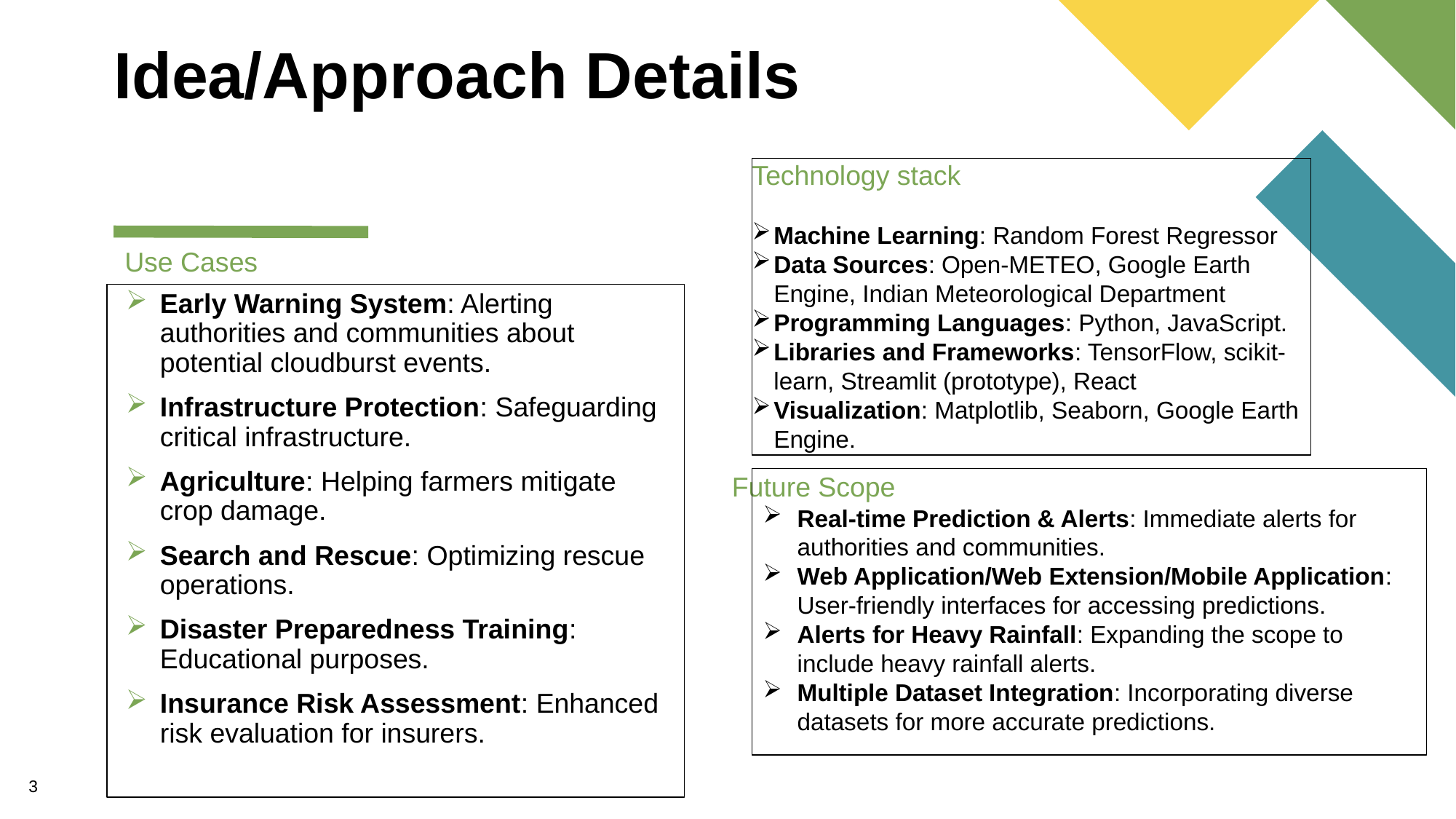

# Idea/Approach Details
Technology stack

Machine Learning: Random Forest Regressor
Data Sources: Open-METEO, Google Earth Engine, Indian Meteorological Department
Programming Languages: Python, JavaScript.
Libraries and Frameworks: TensorFlow, scikit-learn, Streamlit (prototype), React
Visualization: Matplotlib, Seaborn, Google Earth Engine.

Use Cases
Early Warning System: Alerting authorities and communities about potential cloudburst events.
Infrastructure Protection: Safeguarding critical infrastructure.
Agriculture: Helping farmers mitigate crop damage.
Search and Rescue: Optimizing rescue operations.
Disaster Preparedness Training: Educational purposes.
Insurance Risk Assessment: Enhanced risk evaluation for insurers.
Future Scope

Real-time Prediction & Alerts: Immediate alerts for authorities and communities.
Web Application/Web Extension/Mobile Application: User-friendly interfaces for accessing predictions.
Alerts for Heavy Rainfall: Expanding the scope to include heavy rainfall alerts.
Multiple Dataset Integration: Incorporating diverse datasets for more accurate predictions.
3